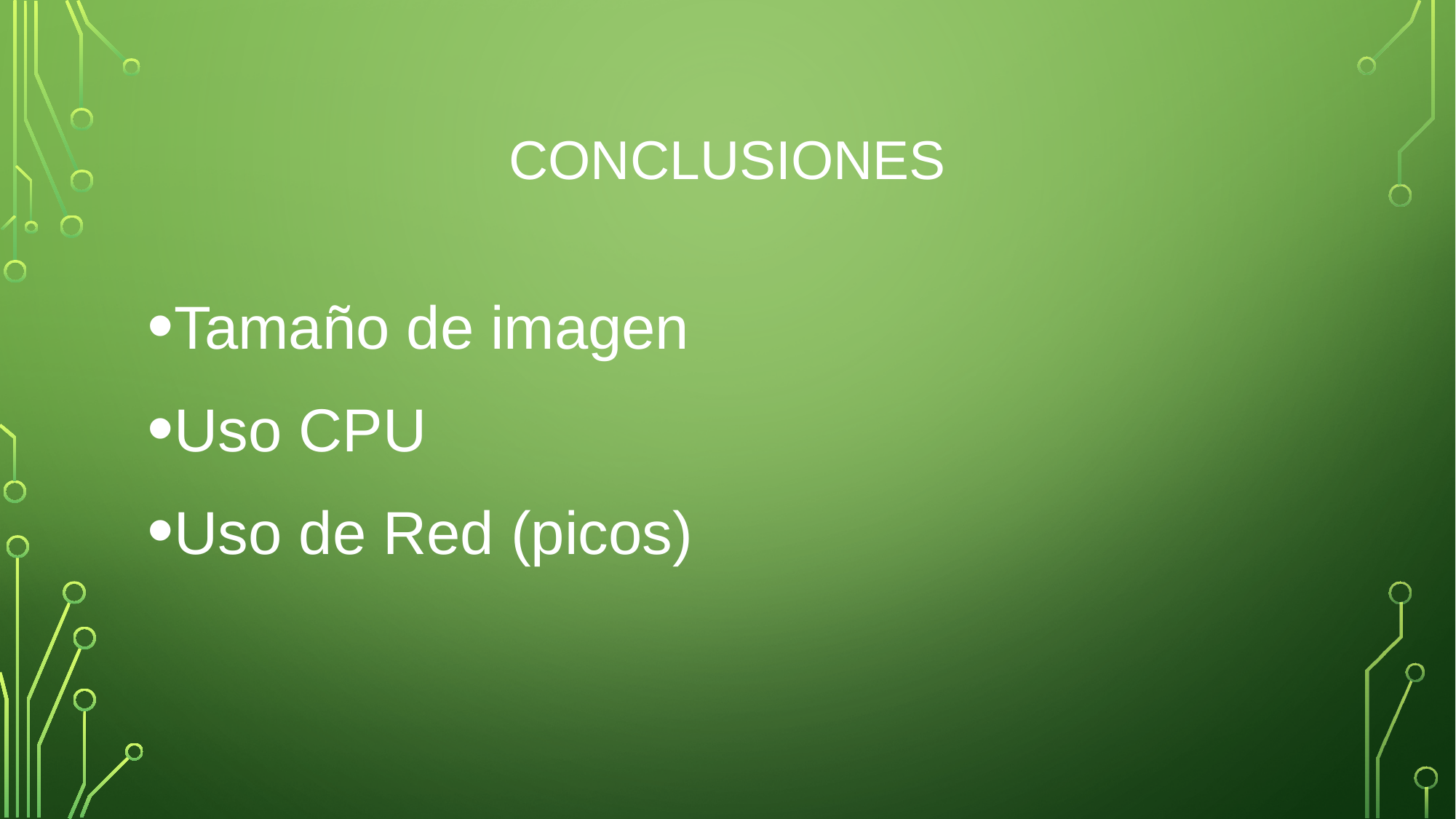

# Conclusiones
Tamaño de imagen
Uso CPU
Uso de Red (picos)